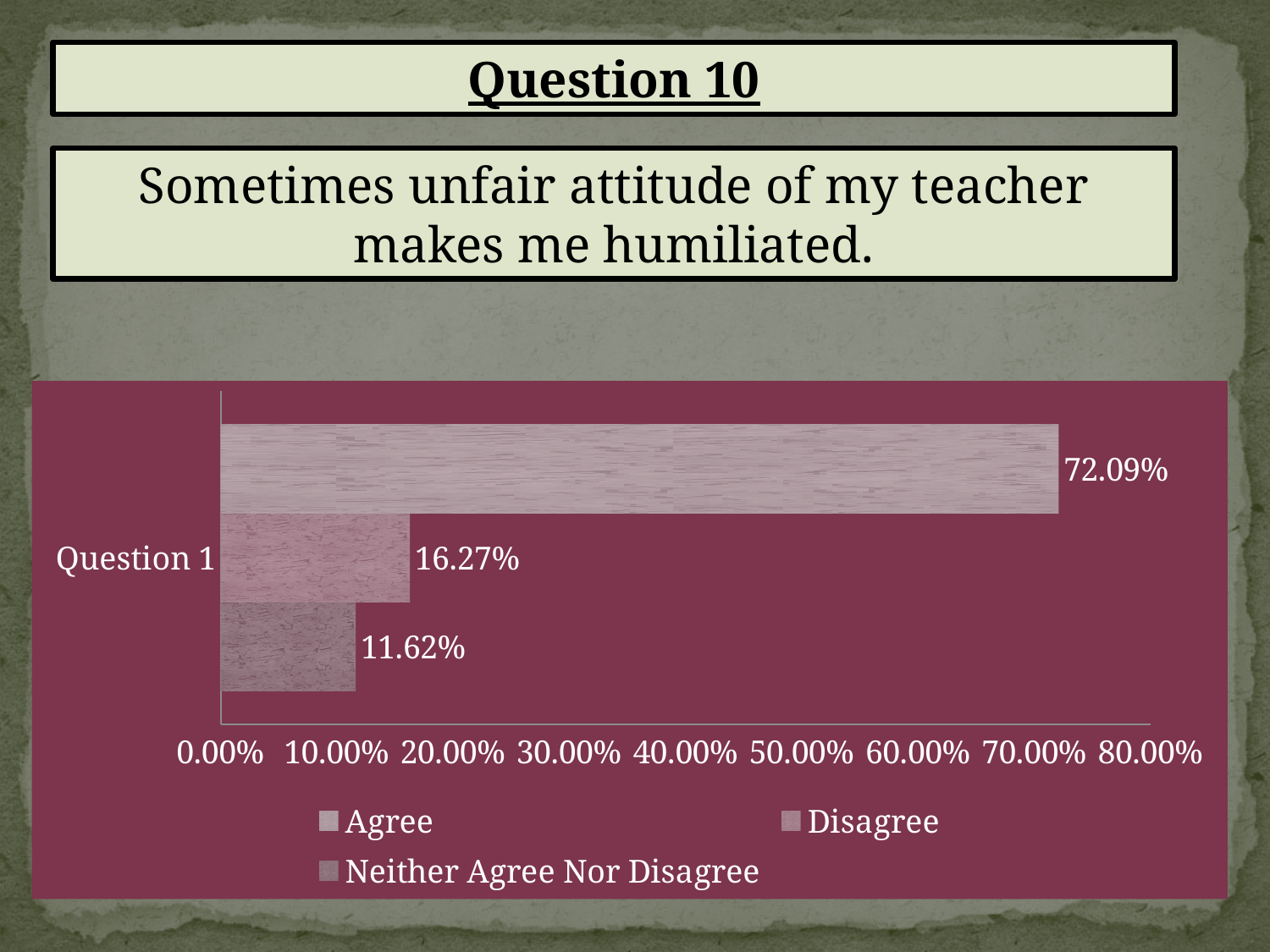

Question 10
Sometimes unfair attitude of my teacher makes me humiliated.

### Chart

| Category | Neither Agree Nor Disagree | Disagree | Agree |
|---|---|---|---|
| Question 1 | 0.11620000000000001 | 0.1627 | 0.7209000000000001 |